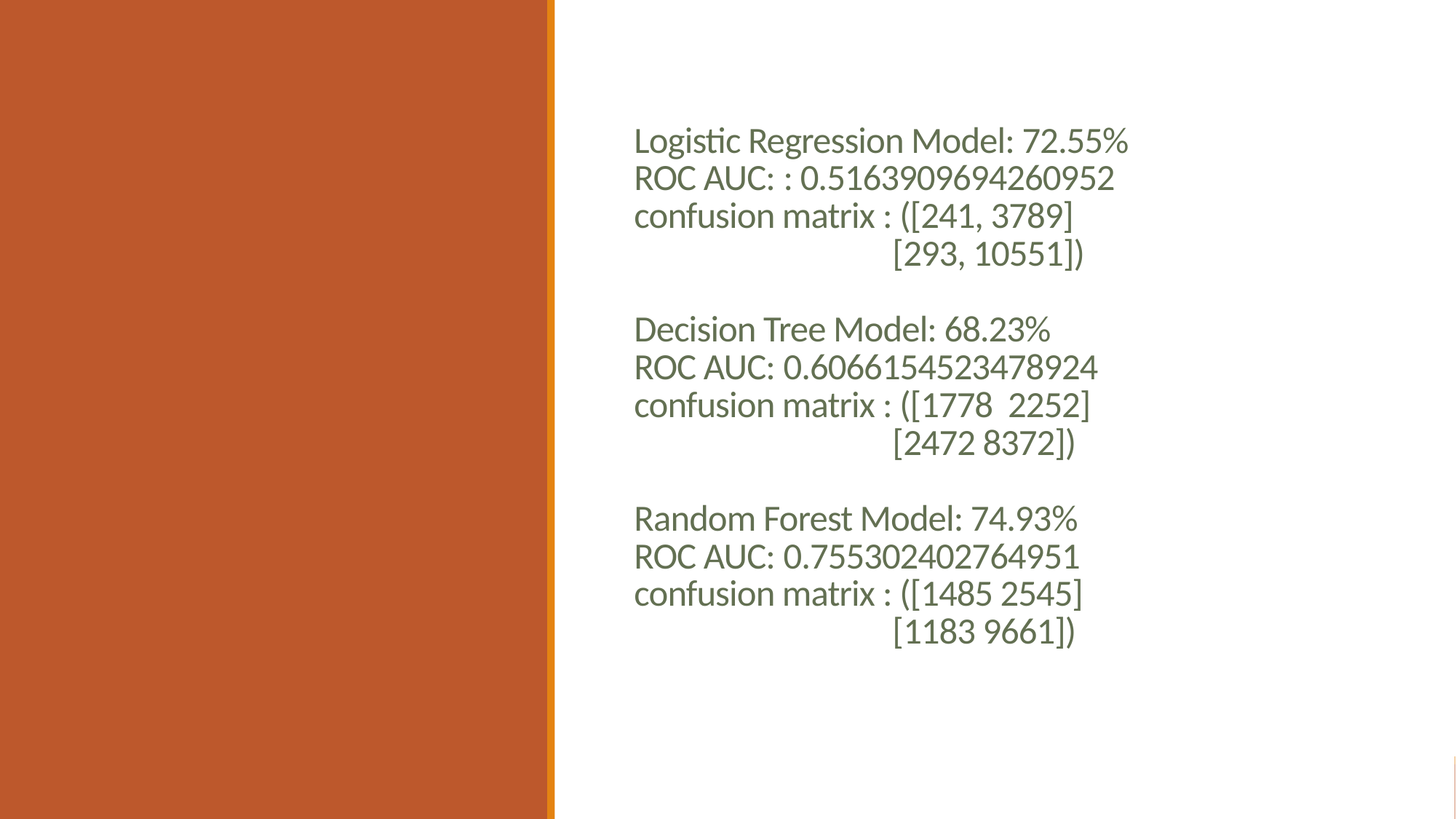

# Logistic Regression Model: 72.55% ROC AUC: : 0.5163909694260952 confusion matrix : ([241, 3789] [293, 10551])   Decision Tree Model: 68.23% ROC AUC: 0.6066154523478924 confusion matrix : ([1778  2252] [2472 8372])   Random Forest Model: 74.93% ROC AUC: 0.755302402764951 confusion matrix : ([1485 2545] [1183 9661])